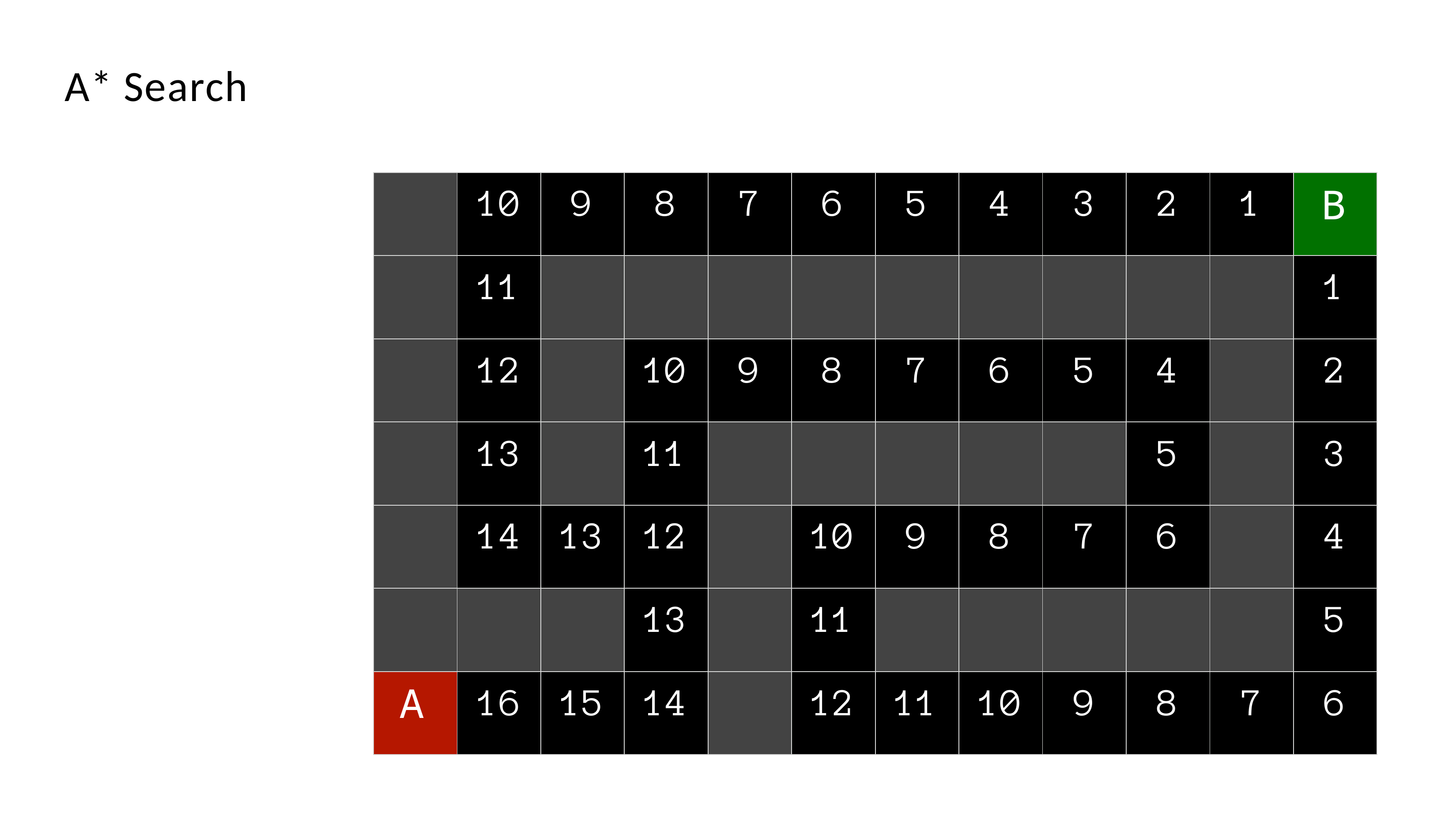

# A* Search
|  | 10 | 9 | 8 | 7 | 6 | 5 | 4 | 3 | 2 | 1 | B |
| --- | --- | --- | --- | --- | --- | --- | --- | --- | --- | --- | --- |
|  | 11 |  |  |  |  |  |  |  |  |  | 1 |
|  | 12 |  | 10 | 9 | 8 | 7 | 6 | 5 | 4 |  | 2 |
|  | 13 |  | 11 |  |  |  |  |  | 5 |  | 3 |
|  | 14 | 13 | 12 |  | 10 | 9 | 8 | 7 | 6 |  | 4 |
|  |  |  | 13 |  | 11 |  |  |  |  |  | 5 |
| A | 16 | 15 | 14 |  | 12 | 11 | 10 | 9 | 8 | 7 | 6 |